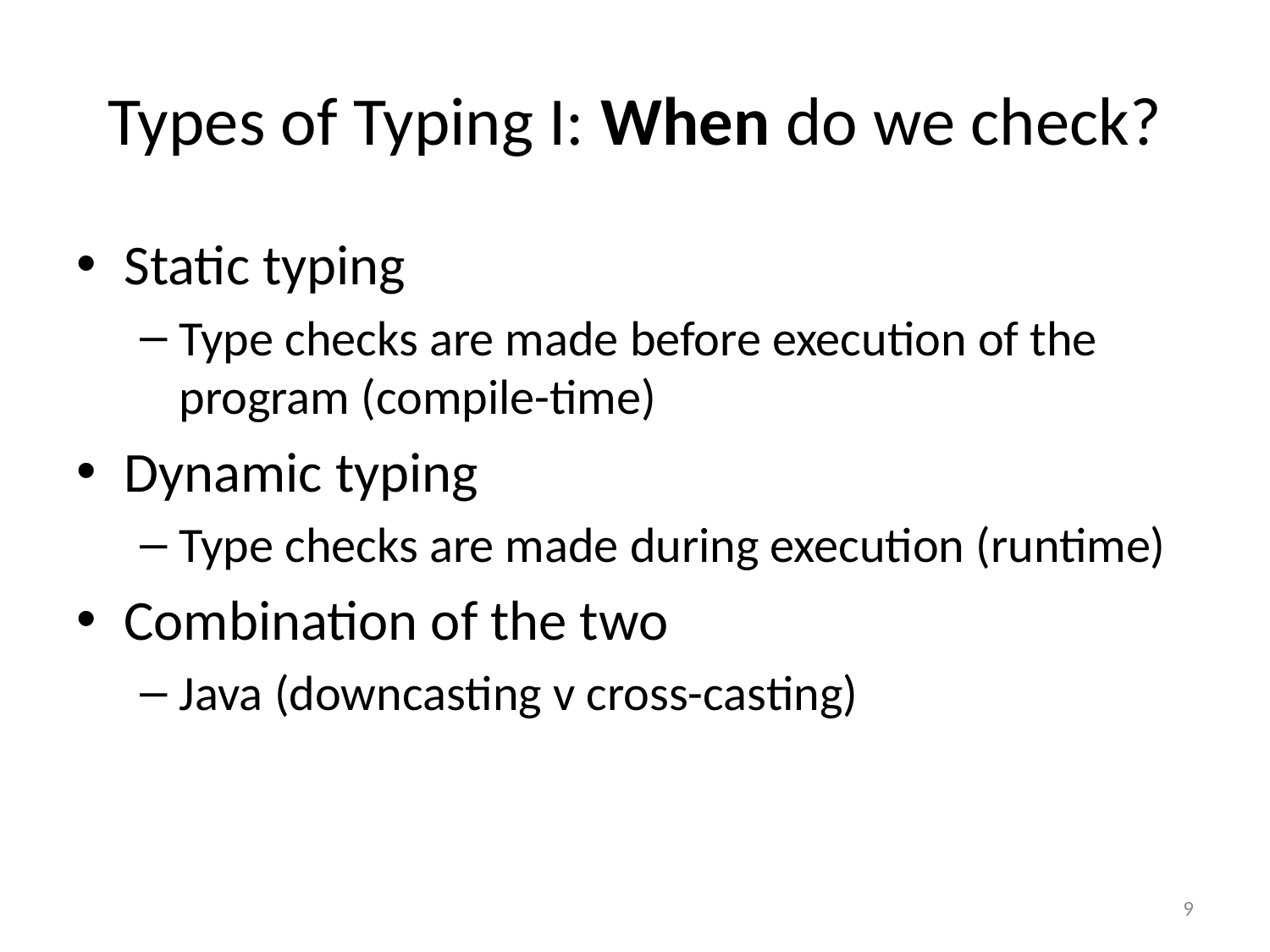

# Types of Typing I: When do we check?
Static typing
Type checks are made before execution of the program (compile-time)
Dynamic typing
Type checks are made during execution (runtime)
Combination of the two
Java (downcasting v cross-casting)
9